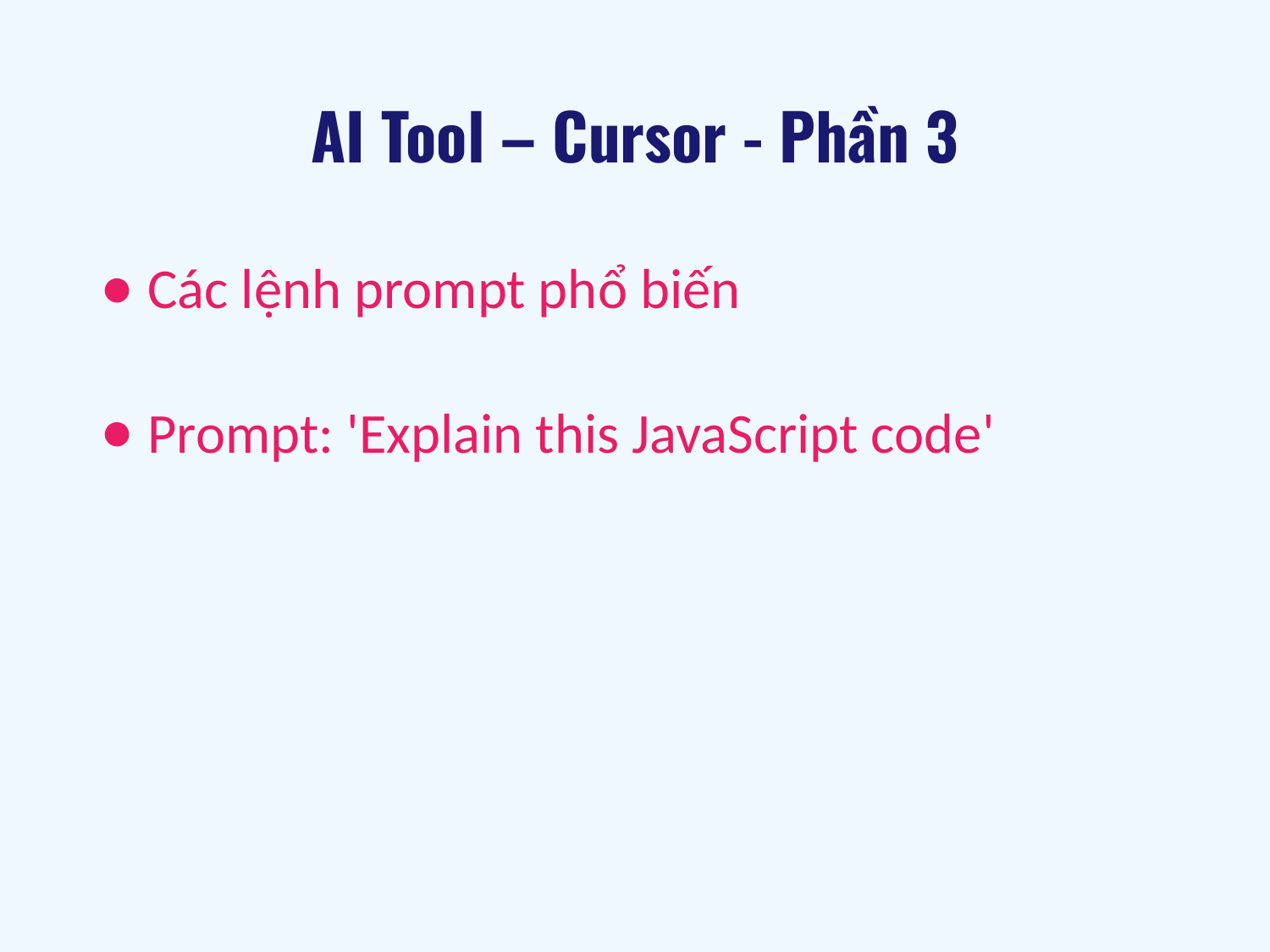

# AI Tool – Cursor - Phần 3
Các lệnh prompt phổ biến

Prompt: 'Explain this JavaScript code'